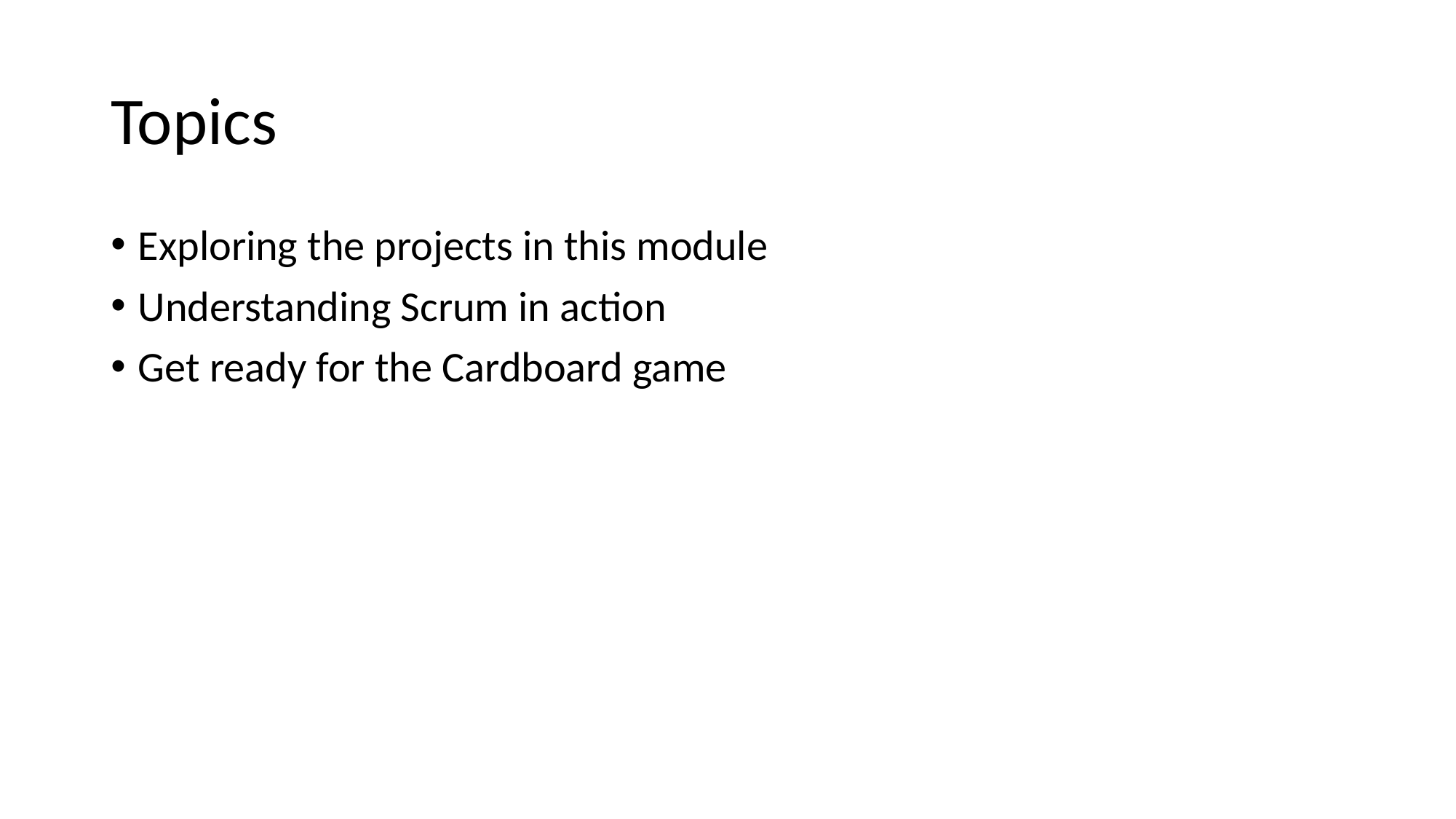

# Topics
Exploring the projects in this module
Understanding Scrum in action
Get ready for the Cardboard game